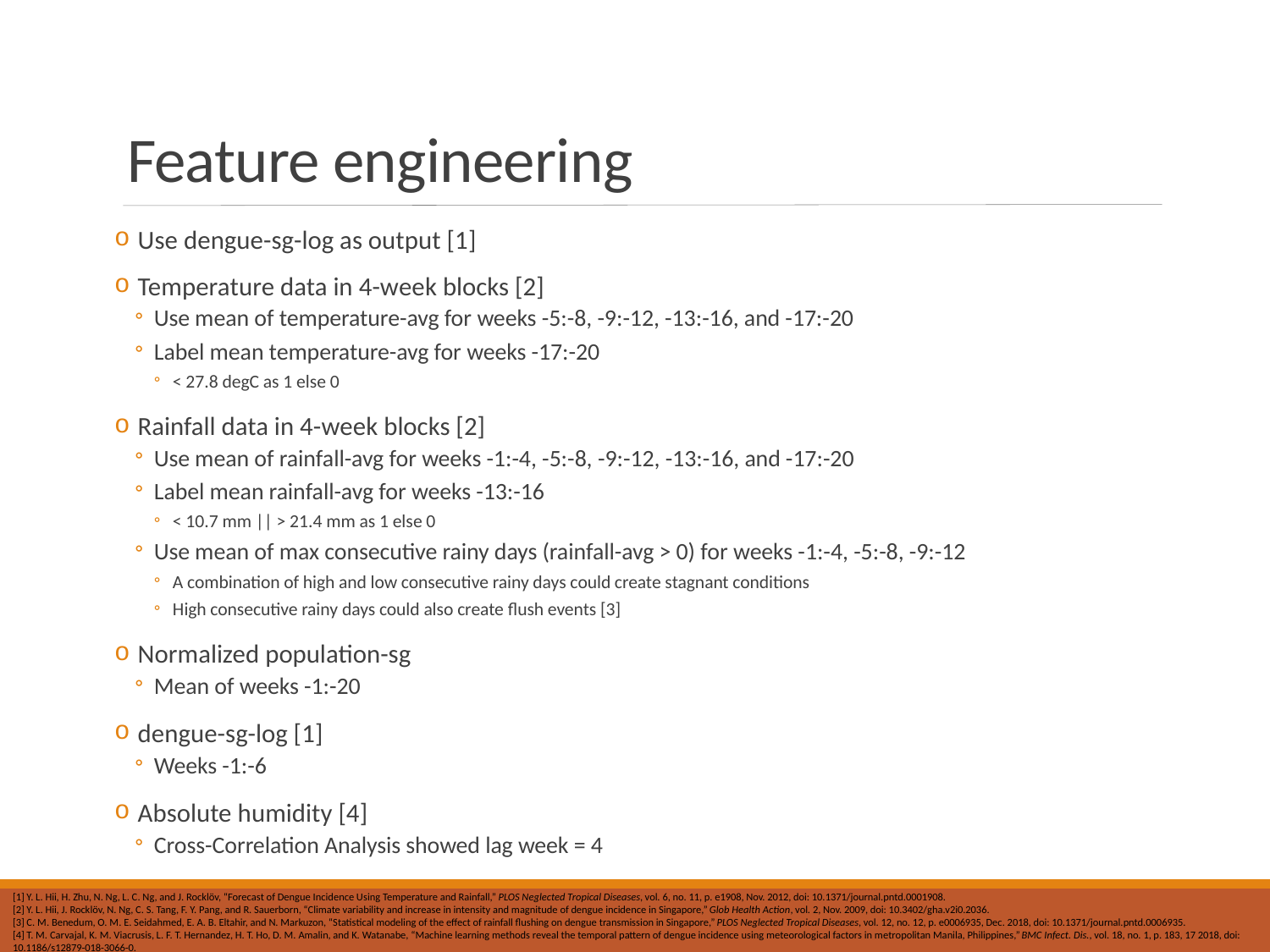

# Feature engineering
Use dengue-sg-log as output [1]
Temperature data in 4-week blocks [2]
Use mean of temperature-avg for weeks -5:-8, -9:-12, -13:-16, and -17:-20
Label mean temperature-avg for weeks -17:-20
< 27.8 degC as 1 else 0
Rainfall data in 4-week blocks [2]
Use mean of rainfall-avg for weeks -1:-4, -5:-8, -9:-12, -13:-16, and -17:-20
Label mean rainfall-avg for weeks -13:-16
< 10.7 mm || > 21.4 mm as 1 else 0
Use mean of max consecutive rainy days (rainfall-avg > 0) for weeks -1:-4, -5:-8, -9:-12
A combination of high and low consecutive rainy days could create stagnant conditions
High consecutive rainy days could also create flush events [3]
Normalized population-sg
Mean of weeks -1:-20
dengue-sg-log [1]
Weeks -1:-6
Absolute humidity [4]
Cross-Correlation Analysis showed lag week = 4

[1] Y. L. Hii, H. Zhu, N. Ng, L. C. Ng, and J. Rocklöv, “Forecast of Dengue Incidence Using Temperature and Rainfall,” PLOS Neglected Tropical Diseases, vol. 6, no. 11, p. e1908, Nov. 2012, doi: 10.1371/journal.pntd.0001908.
[2] Y. L. Hii, J. Rocklöv, N. Ng, C. S. Tang, F. Y. Pang, and R. Sauerborn, “Climate variability and increase in intensity and magnitude of dengue incidence in Singapore,” Glob Health Action, vol. 2, Nov. 2009, doi: 10.3402/gha.v2i0.2036.
[3] C. M. Benedum, O. M. E. Seidahmed, E. A. B. Eltahir, and N. Markuzon, “Statistical modeling of the effect of rainfall flushing on dengue transmission in Singapore,” PLOS Neglected Tropical Diseases, vol. 12, no. 12, p. e0006935, Dec. 2018, doi: 10.1371/journal.pntd.0006935.
[4] T. M. Carvajal, K. M. Viacrusis, L. F. T. Hernandez, H. T. Ho, D. M. Amalin, and K. Watanabe, “Machine learning methods reveal the temporal pattern of dengue incidence using meteorological factors in metropolitan Manila, Philippines,” BMC Infect. Dis., vol. 18, no. 1, p. 183, 17 2018, doi: 10.1186/s12879-018-3066-0.